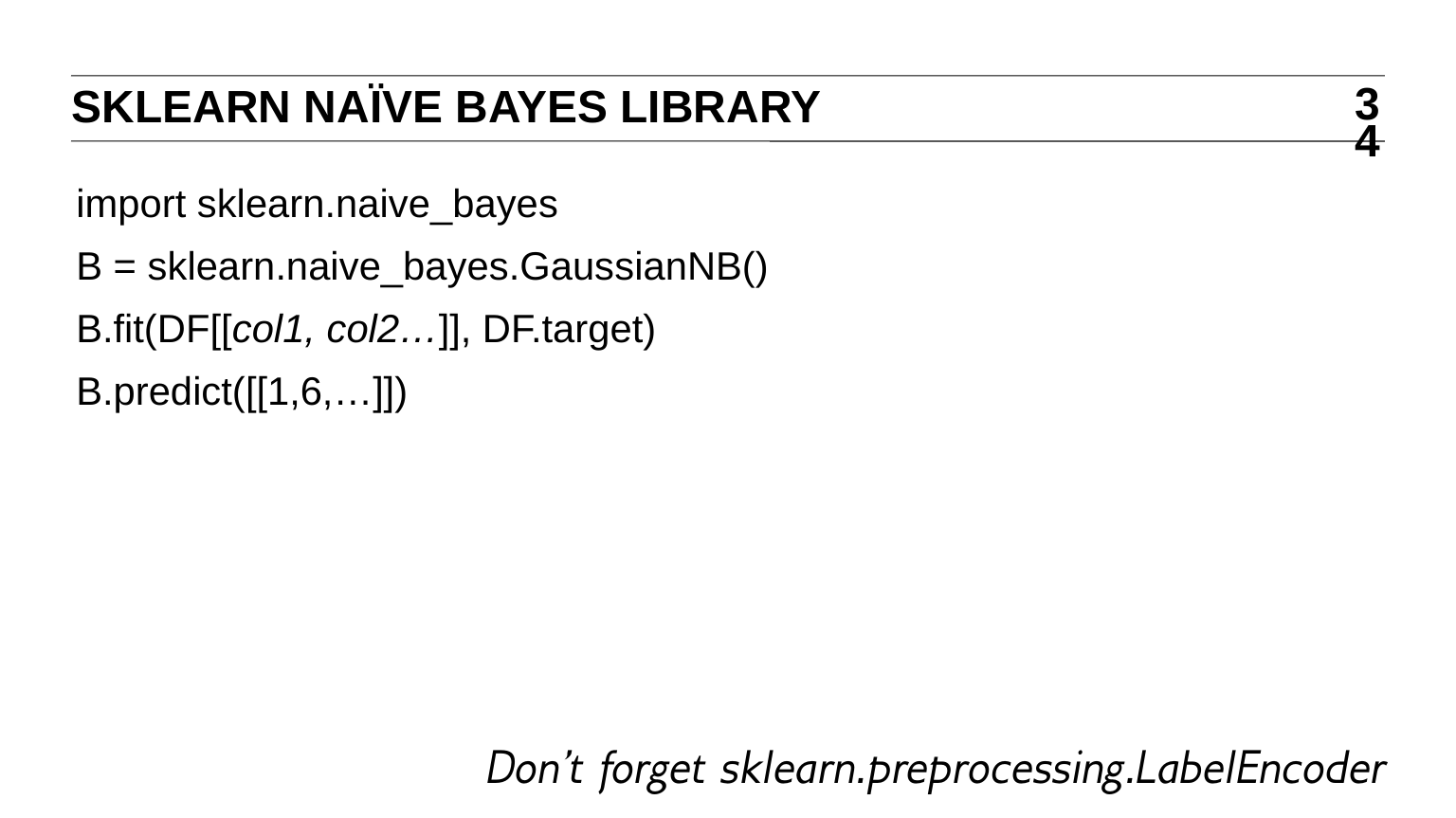

SKLEARN NAÏVE BAYES LiBRARY
34
import sklearn.naive_bayes
B = sklearn.naive_bayes.GaussianNB()
B.fit(DF[[col1, col2…]], DF.target)
B.predict([[1,6,…]])
Don’t forget sklearn.preprocessing.LabelEncoder